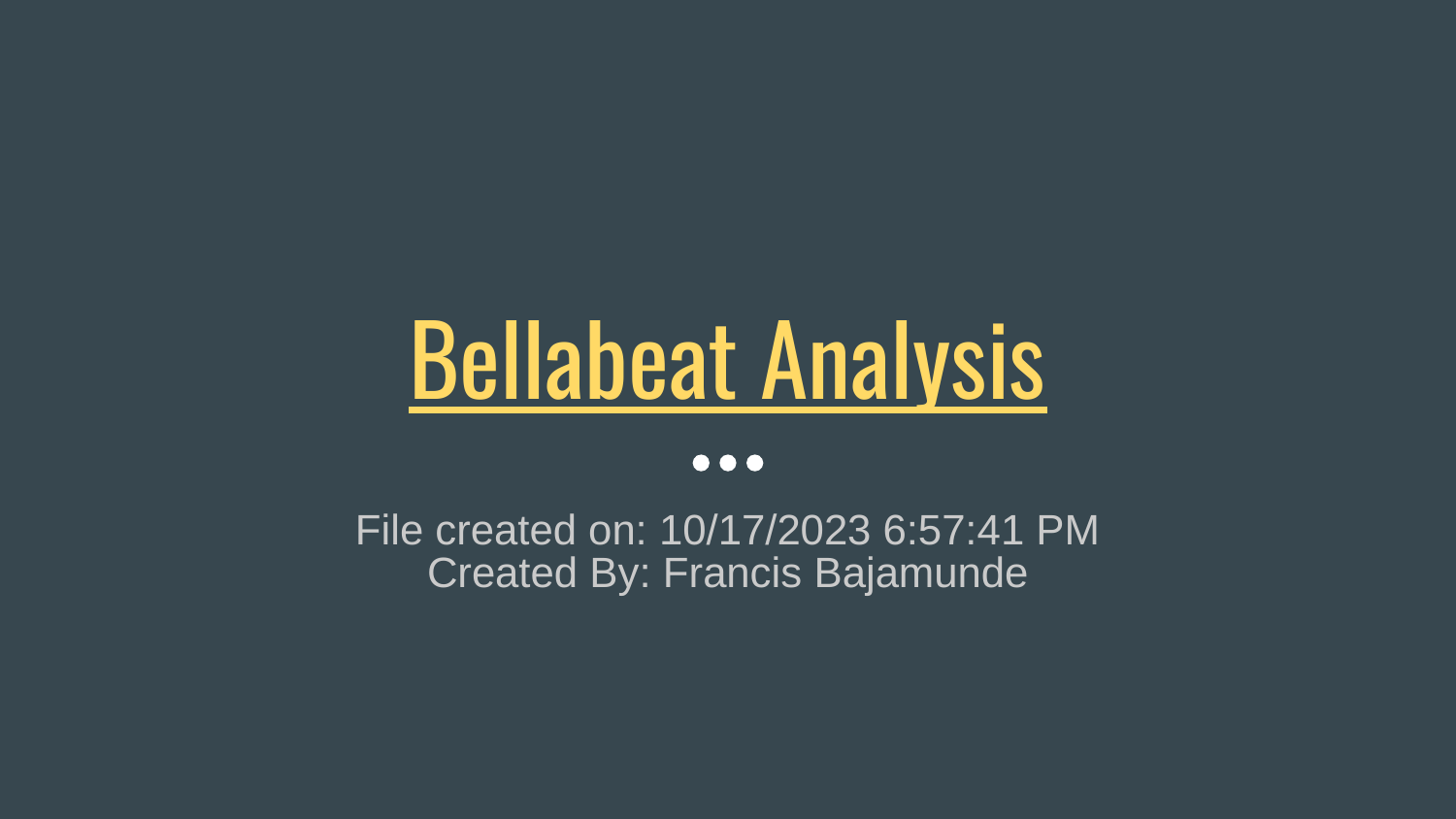

# Bellabeat Analysis
File created on: 10/17/2023 6:57:41 PM
Created By: Francis Bajamunde